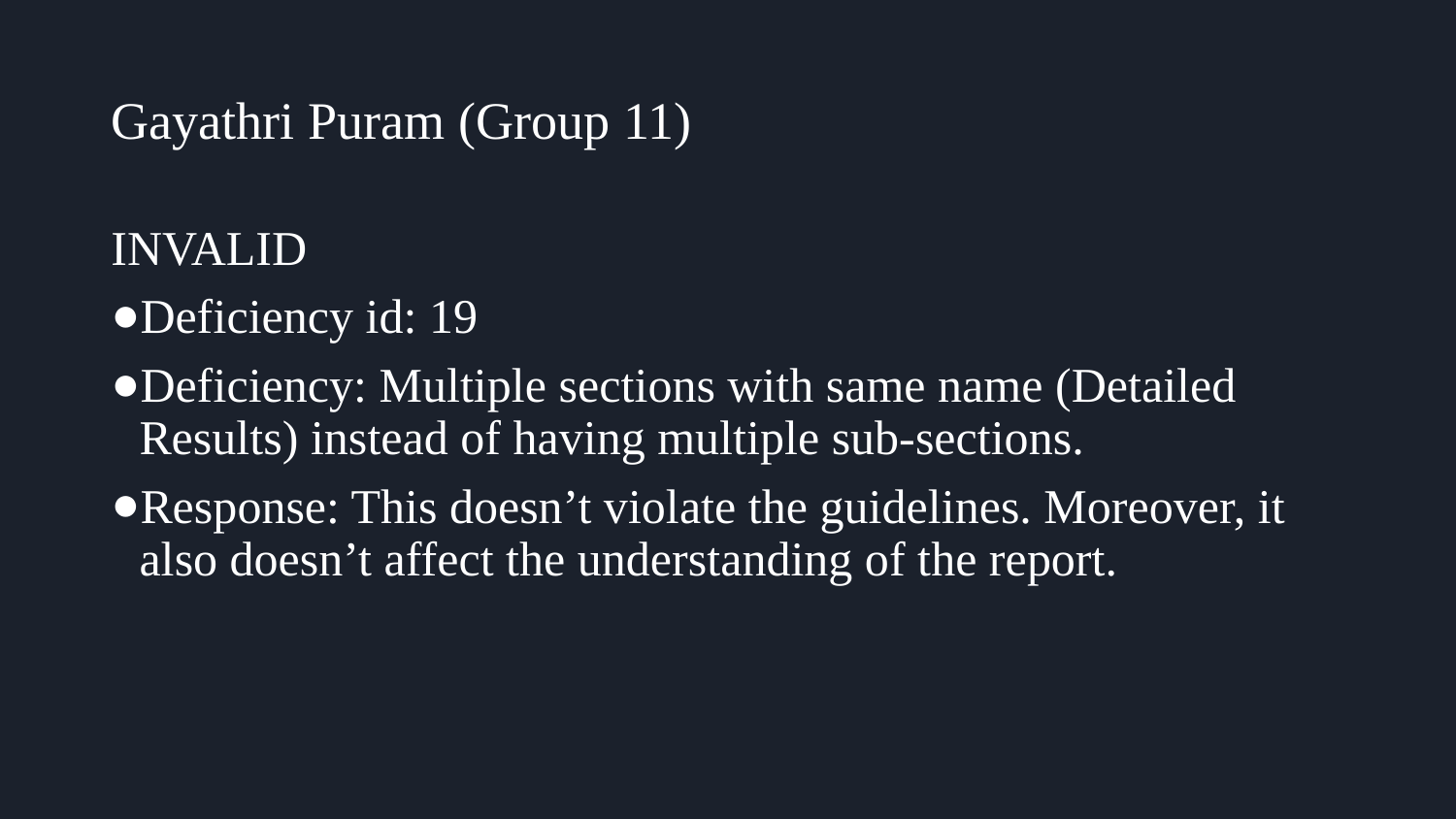

# Gayathri Puram (Group 11)
INVALID
Deficiency id: 19
Deficiency: Multiple sections with same name (Detailed Results) instead of having multiple sub-sections.
Response: This doesn’t violate the guidelines. Moreover, it also doesn’t affect the understanding of the report.